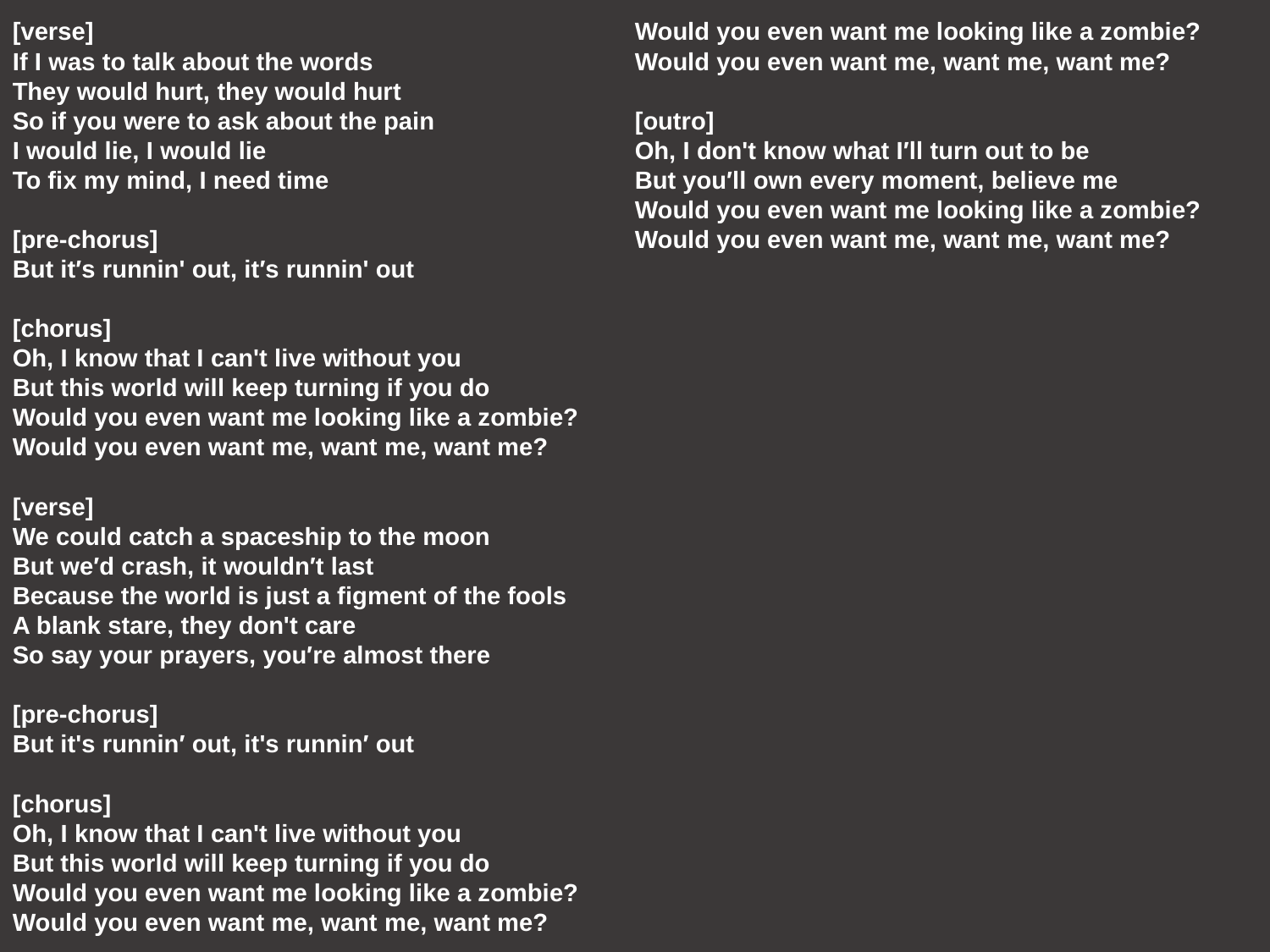

[verse]
If I was to talk about the words
They would hurt, they would hurt
So if you were to ask about the pain
I would lie, I would lie
To fix my mind, I need time

[pre-chorus]
But it′s runnin' out, it′s runnin' out

[chorus]
Oh, I know that I can't live without you
But this world will keep turning if you do
Would you even want me looking like a zombie?
Would you even want me, want me, want me?

[verse]
We could catch a spaceship to the moon
But we′d crash, it wouldn′t last
Because the world is just a figment of the fools
A blank stare, they don't care
So say your prayers, you′re almost there

[pre-chorus]
But it's runnin′ out, it's runnin′ out

[chorus]
Oh, I know that I can't live without you
But this world will keep turning if you do
Would you even want me looking like a zombie?
Would you even want me, want me, want me?
Would you even want me looking like a zombie?
Would you even want me, want me, want me?

[outro]
Oh, I don't know what I′ll turn out to be
But you′ll own every moment, believe me
Would you even want me looking like a zombie?
Would you even want me, want me, want me?